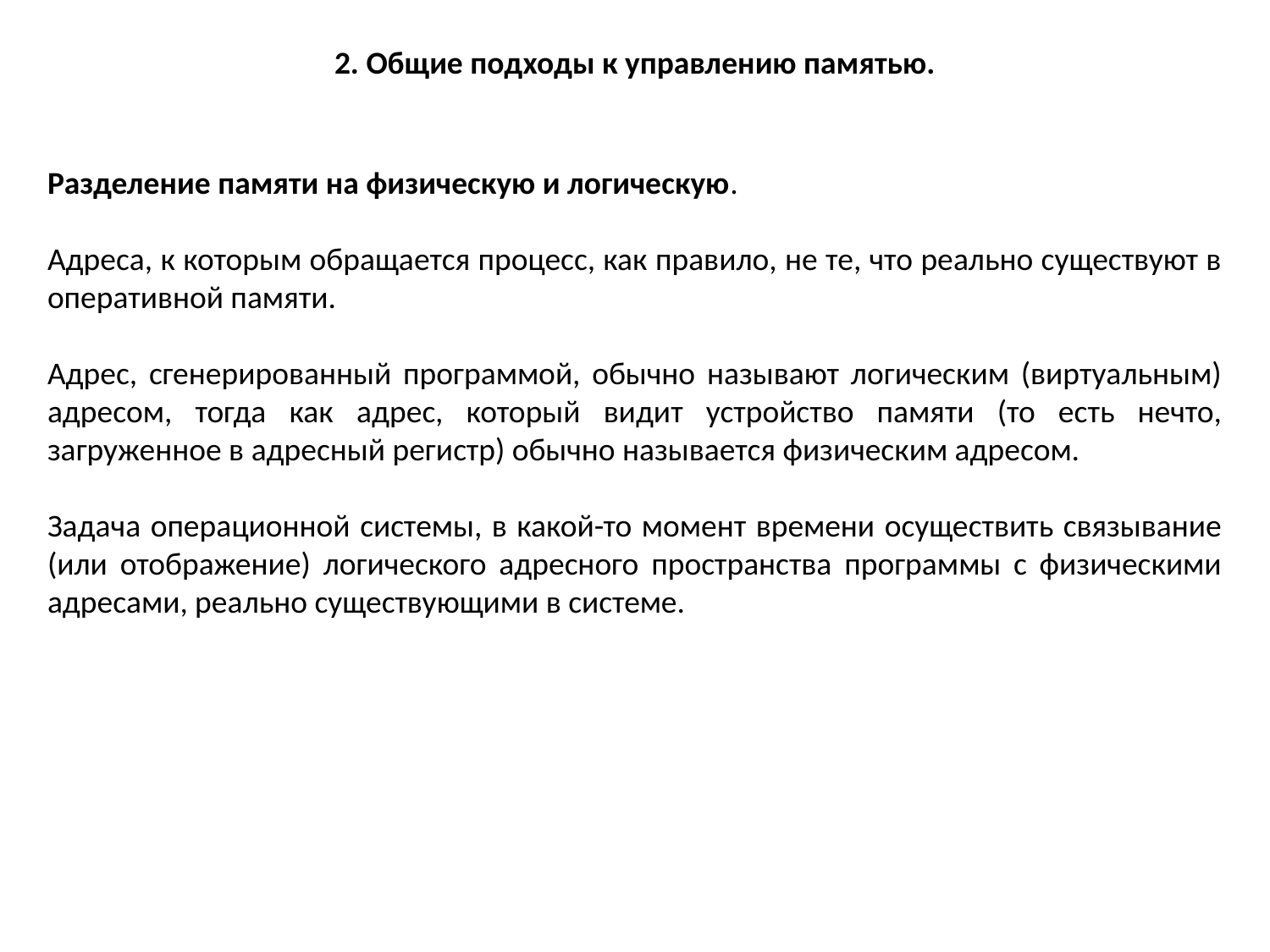

2. Общие подходы к управлению памятью.
Разделение памяти на физическую и логическую.

Адреса, к которым обращается процесс, как правило, не те, что реально существуют в оперативной памяти.

Адрес, сгенерированный программой, обычно называют логическим (виртуальным) адресом, тогда как адрес, который видит устройство памяти (то есть нечто, загруженное в адресный регистр) обычно называется физическим адресом.

Задача операционной системы, в какой-то момент времени осуществить связывание (или отображение) логического адресного пространства программы с физическими адресами, реально существующими в системе.